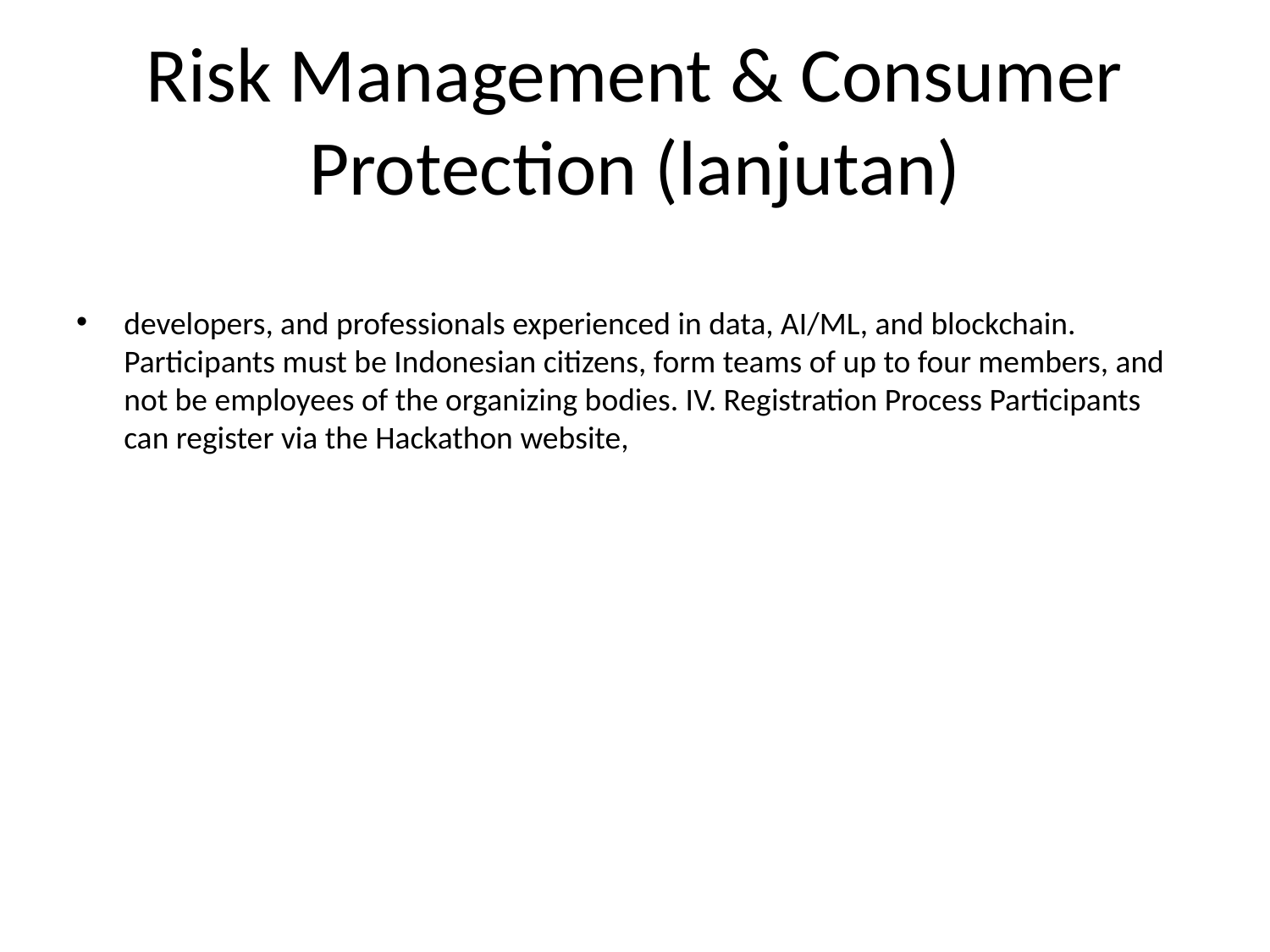

# Risk Management & Consumer Protection (lanjutan)

developers, and professionals experienced in data, AI/ML, and blockchain. Participants must be Indonesian citizens, form teams of up to four members, and not be employees of the organizing bodies. IV. Registration Process Participants can register via the Hackathon website,